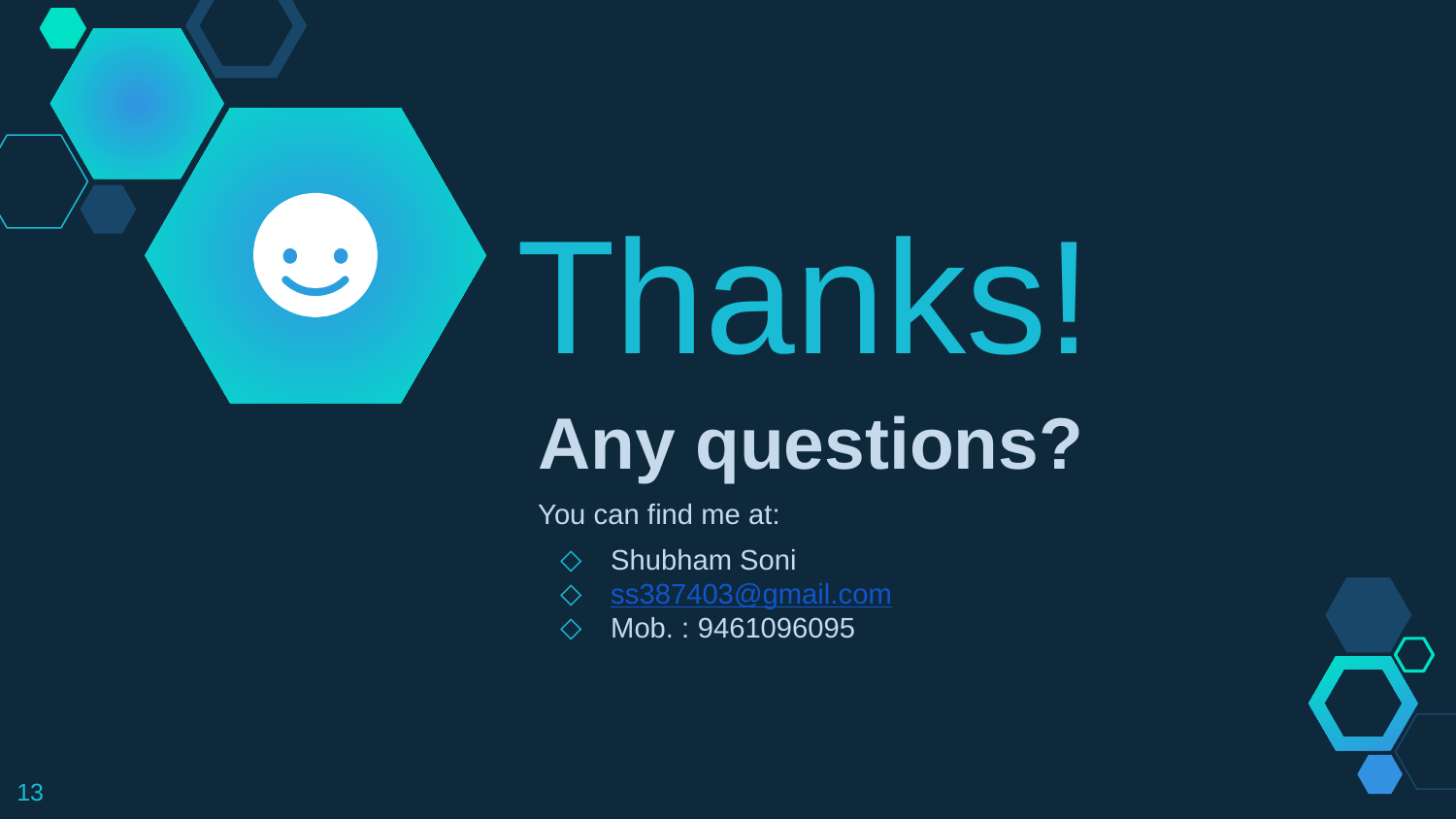

Thanks!
Any questions?
You can find me at:
Shubham Soni
ss387403@gmail.com
Mob. : 9461096095
13